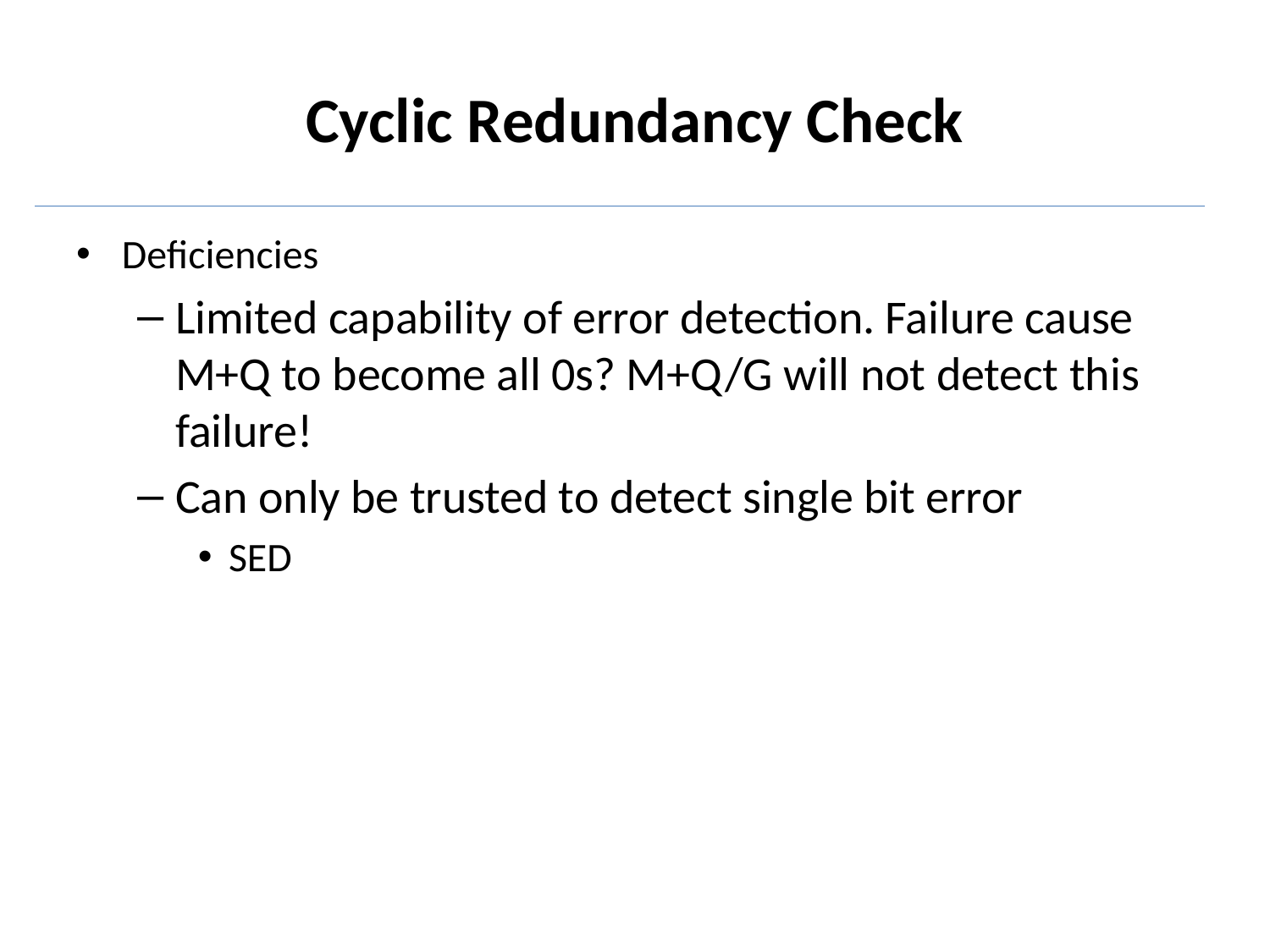

# Cyclic Redundancy Check
Deficiencies
Limited capability of error detection. Failure cause M+Q to become all 0s? M+Q/G will not detect this failure!
Can only be trusted to detect single bit error
SED